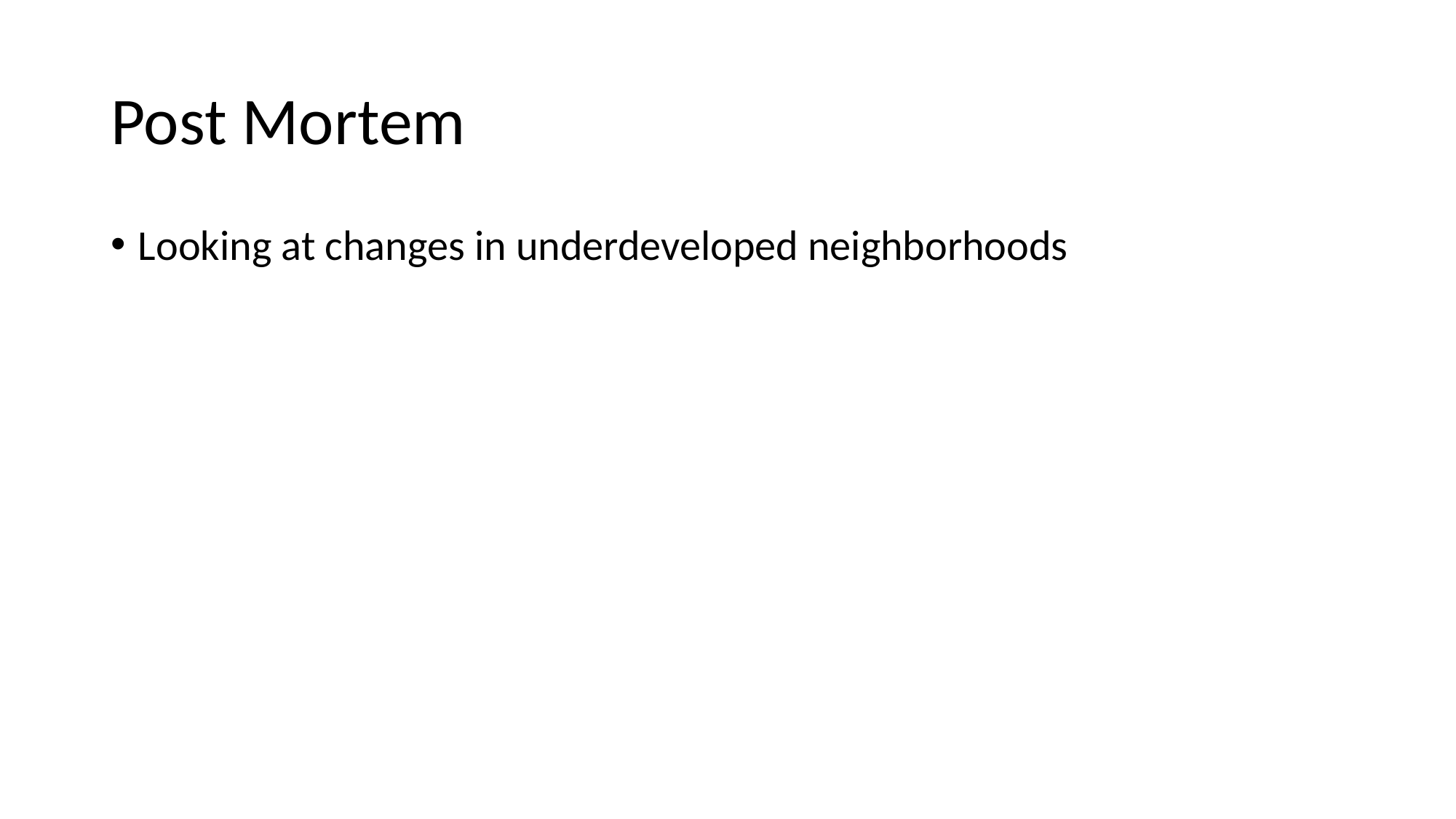

# Post Mortem
Looking at changes in underdeveloped neighborhoods